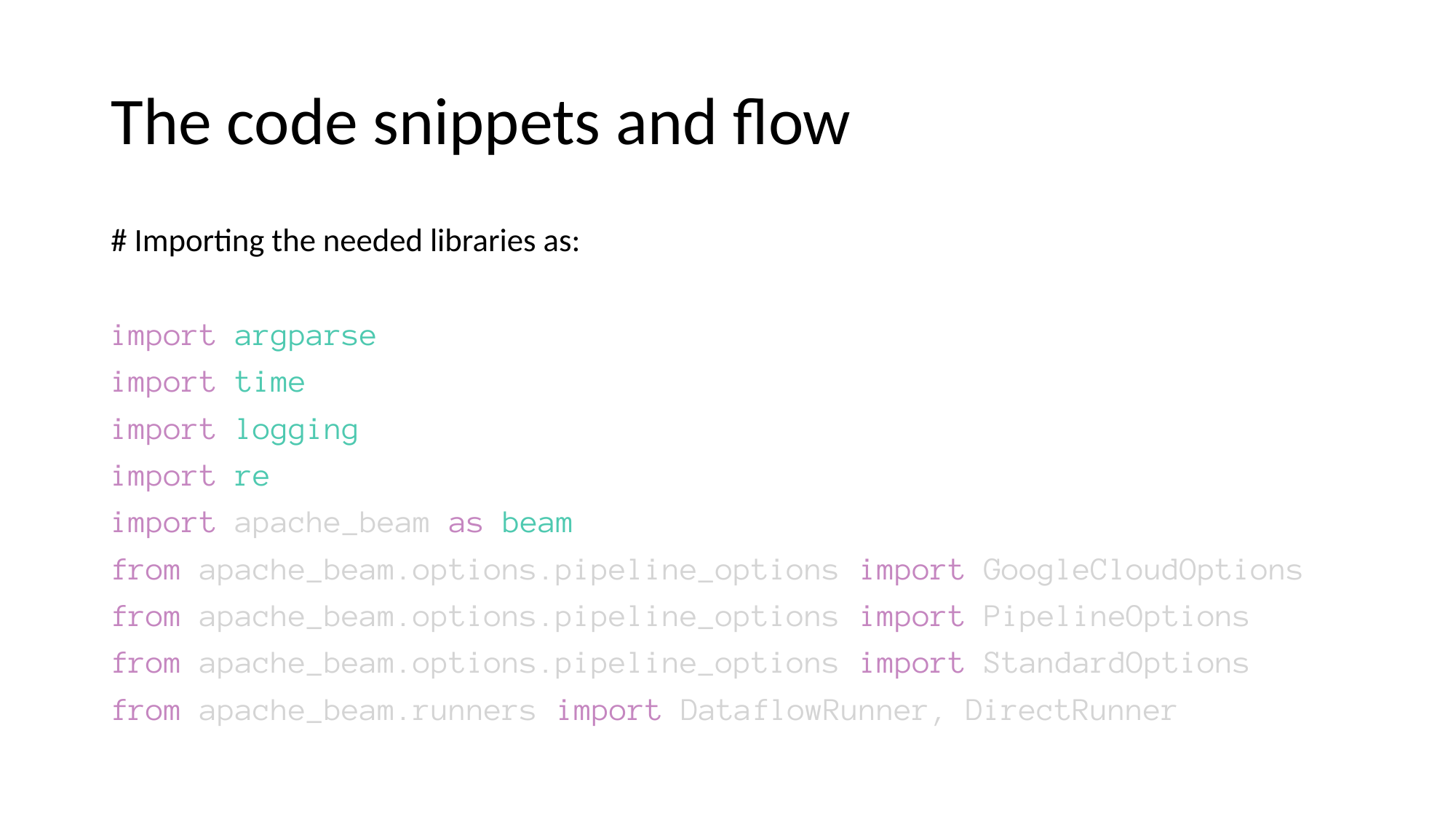

# The code snippets and flow
# Importing the needed libraries as:

import argparse
import time
import logging
import re
import apache_beam as beam
from apache_beam.options.pipeline_options import GoogleCloudOptions
from apache_beam.options.pipeline_options import PipelineOptions
from apache_beam.options.pipeline_options import StandardOptions
from apache_beam.runners import DataflowRunner, DirectRunner